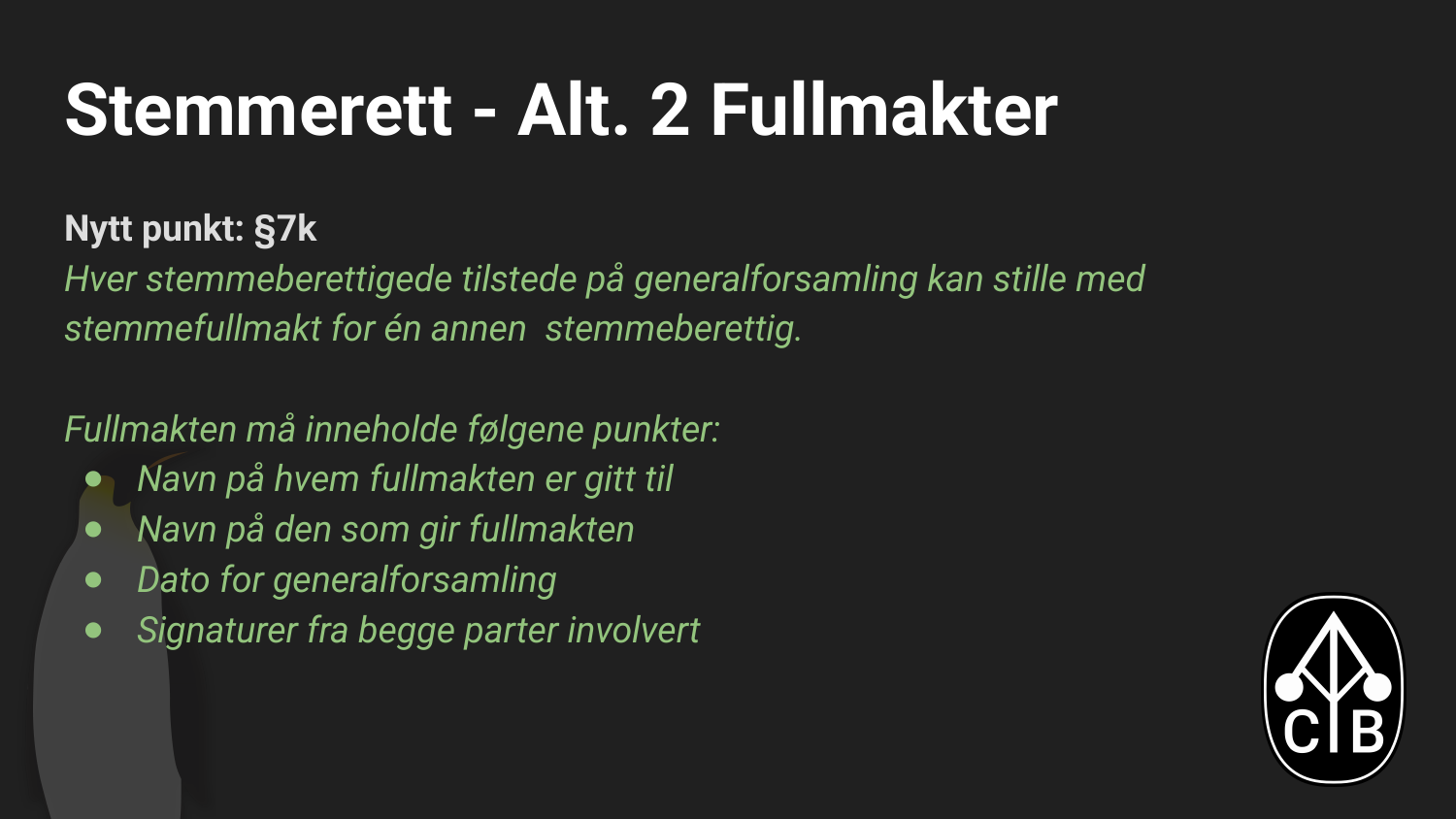

# Stemmerett - Alt. 2 Fullmakter
Nytt punkt: §7k
Hver stemmeberettigede tilstede på generalforsamling kan stille med stemmefullmakt for én annen  stemmeberettig.

Fullmakten må inneholde følgene punkter:
Navn på hvem fullmakten er gitt til
Navn på den som gir fullmakten
Dato for generalforsamling
Signaturer fra begge parter involvert